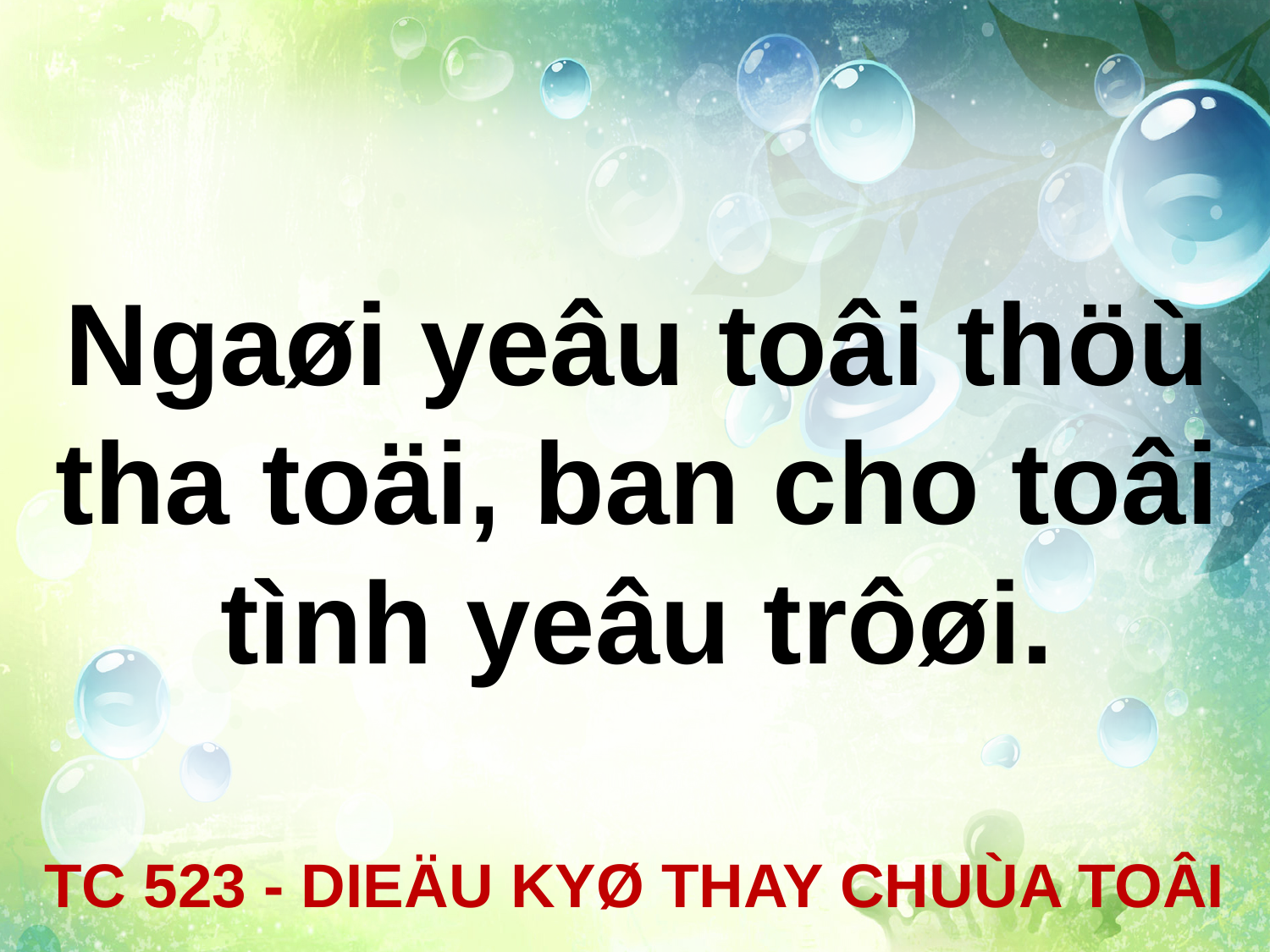

Ngaøi yeâu toâi thöù tha toäi, ban cho toâi
tình yeâu trôøi.
TC 523 - DIEÄU KYØ THAY CHUÙA TOÂI